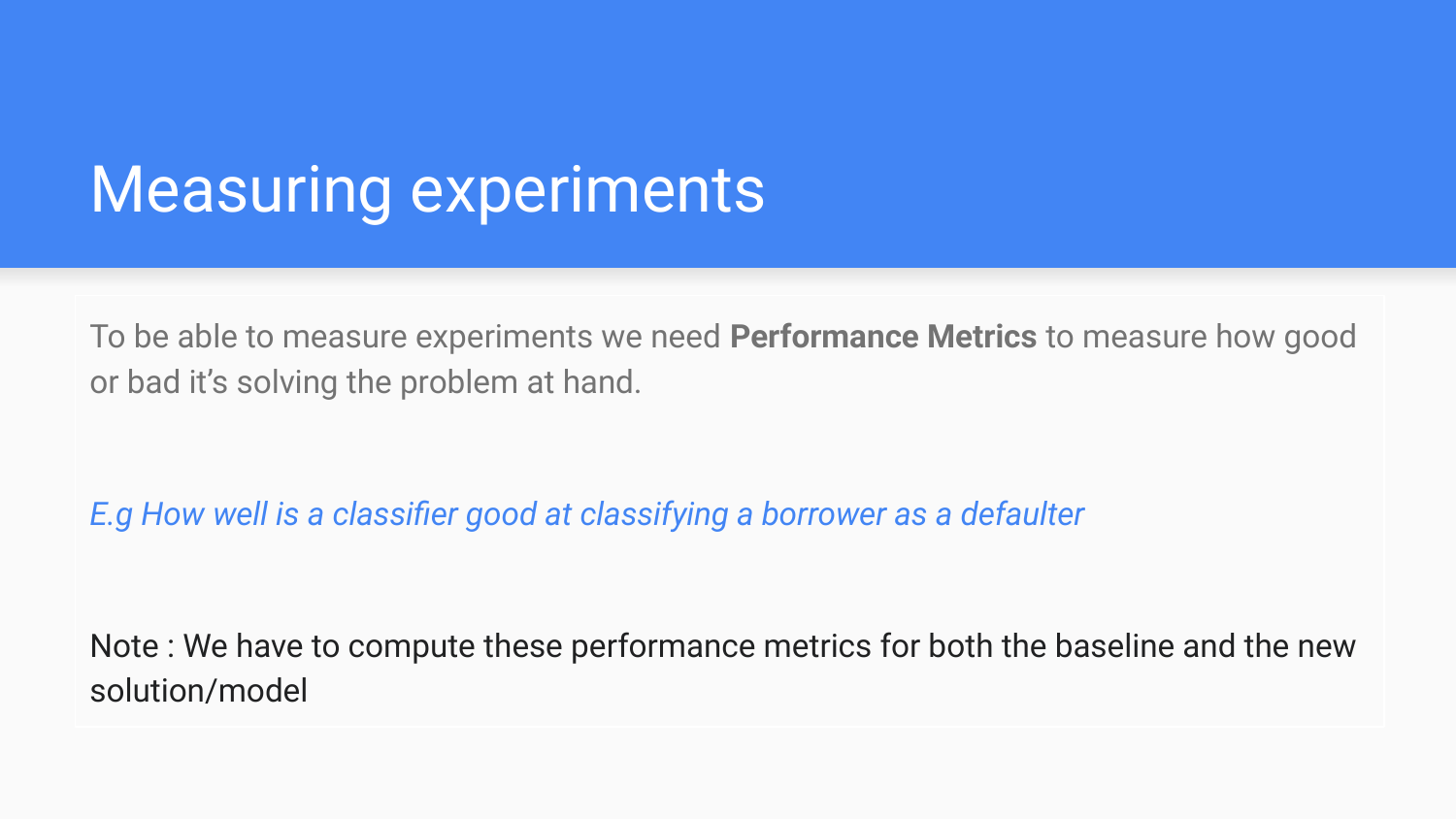

# Measuring experiments
To be able to measure experiments we need Performance Metrics to measure how good or bad it’s solving the problem at hand.

E.g How well is a classifier good at classifying a borrower as a defaulter

Note : We have to compute these performance metrics for both the baseline and the new solution/model